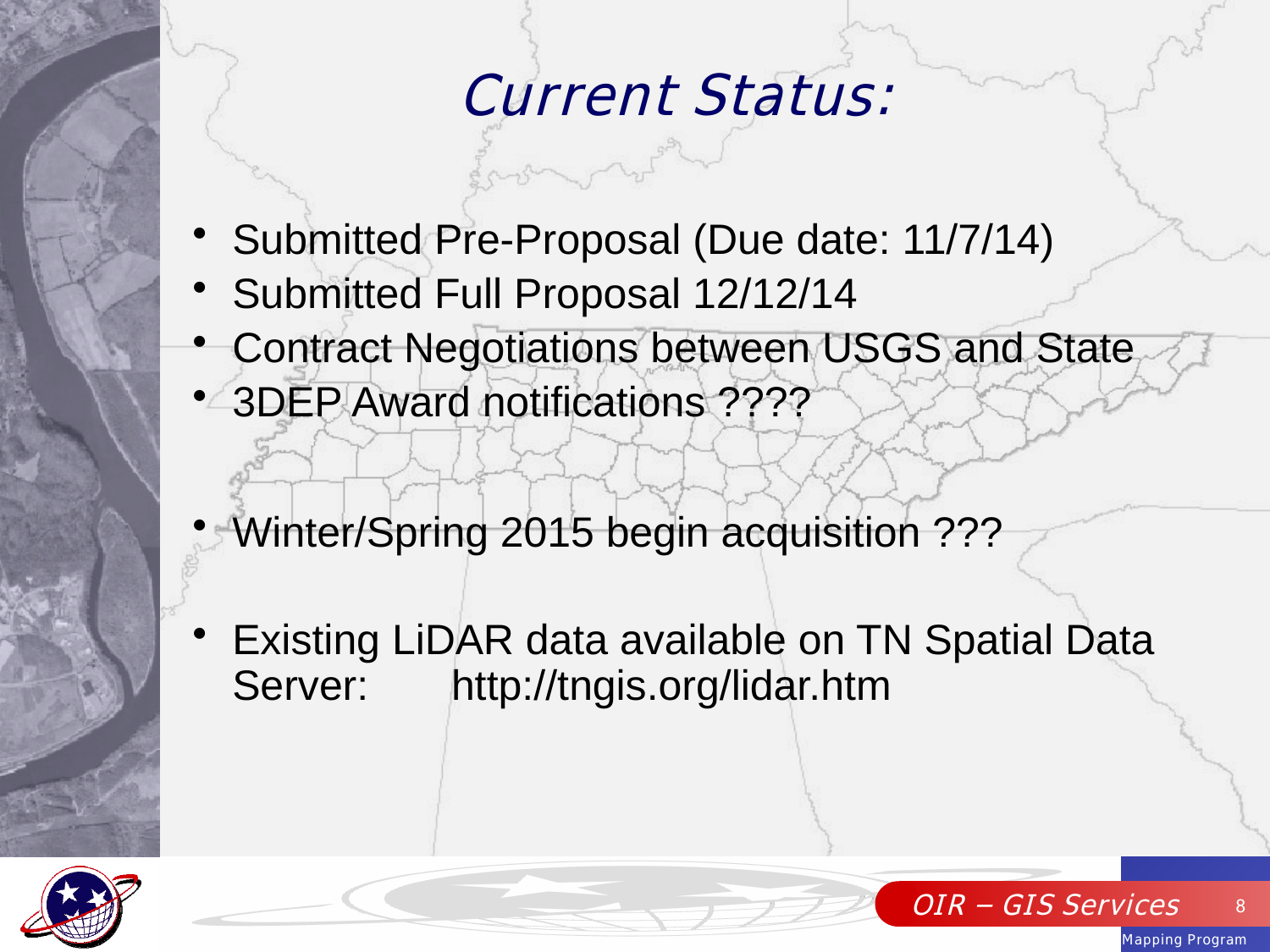

Current Status:
Submitted Pre-Proposal (Due date: 11/7/14)
Submitted Full Proposal 12/12/14
Contract Negotiations between USGS and State
3DEP Award notifications ????

Winter/Spring 2015 begin acquisition ???

Existing LiDAR data available on TN Spatial Data Server:       http://tngis.org/lidar.htm